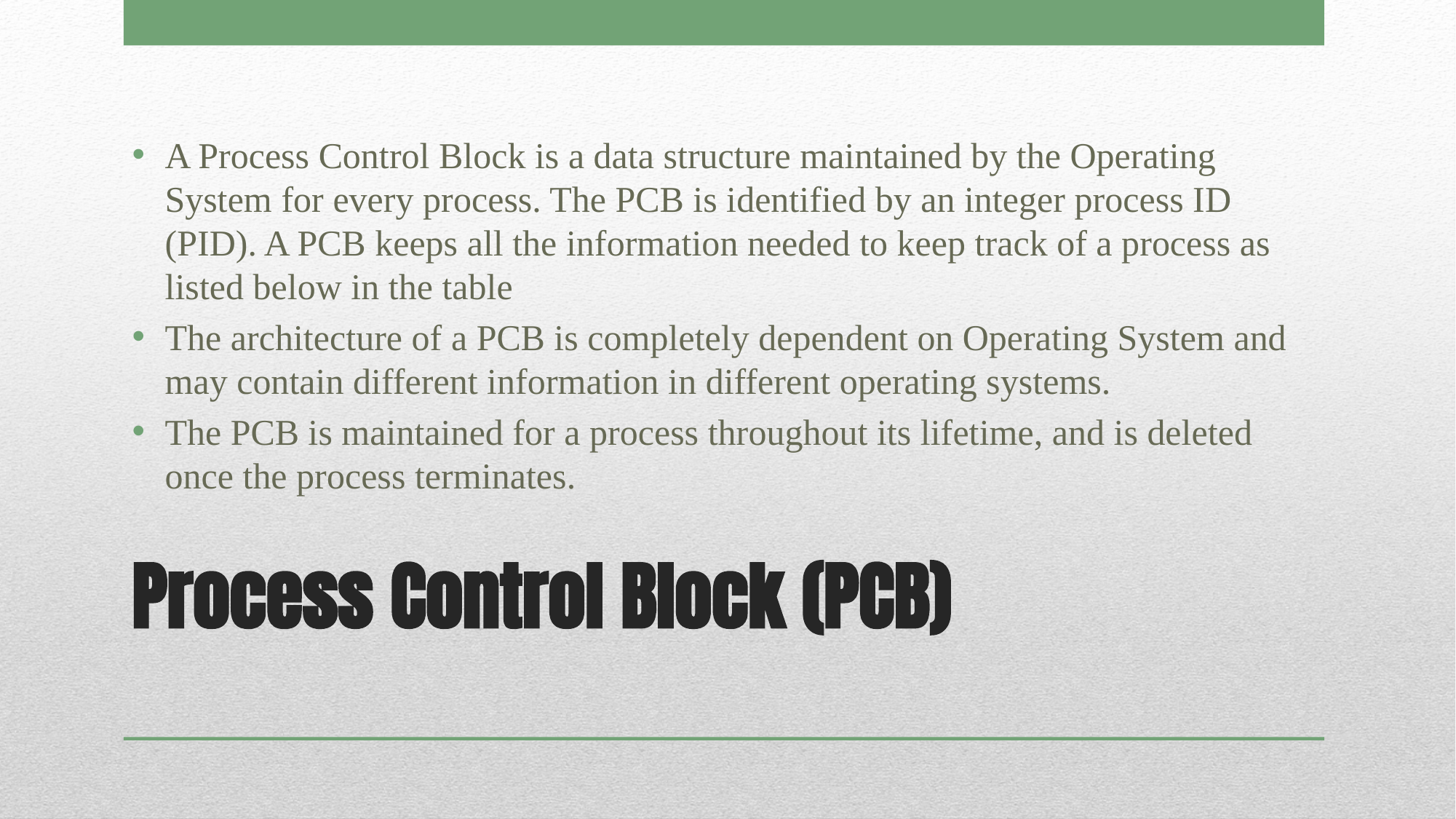

A Process Control Block is a data structure maintained by the Operating System for every process. The PCB is identified by an integer process ID (PID). A PCB keeps all the information needed to keep track of a process as listed below in the table
The architecture of a PCB is completely dependent on Operating System and may contain different information in different operating systems.
The PCB is maintained for a process throughout its lifetime, and is deleted once the process terminates.
# Process Control Block (PCB)